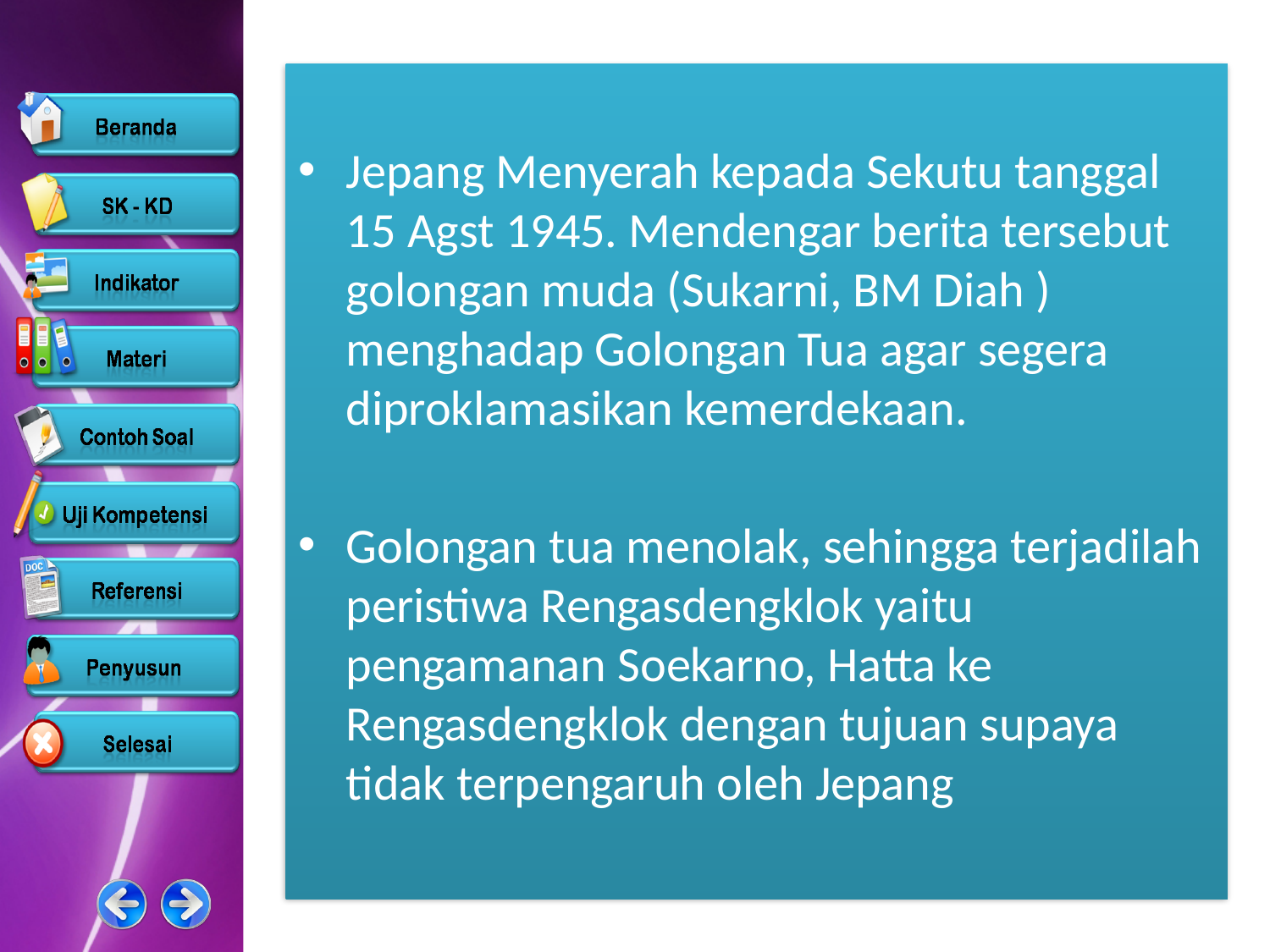

Jepang Menyerah kepada Sekutu tanggal 15 Agst 1945. Mendengar berita tersebut golongan muda (Sukarni, BM Diah ) menghadap Golongan Tua agar segera diproklamasikan kemerdekaan.

Golongan tua menolak, sehingga terjadilah peristiwa Rengasdengklok yaitu pengamanan Soekarno, Hatta ke Rengasdengklok dengan tujuan supaya tidak terpengaruh oleh Jepang